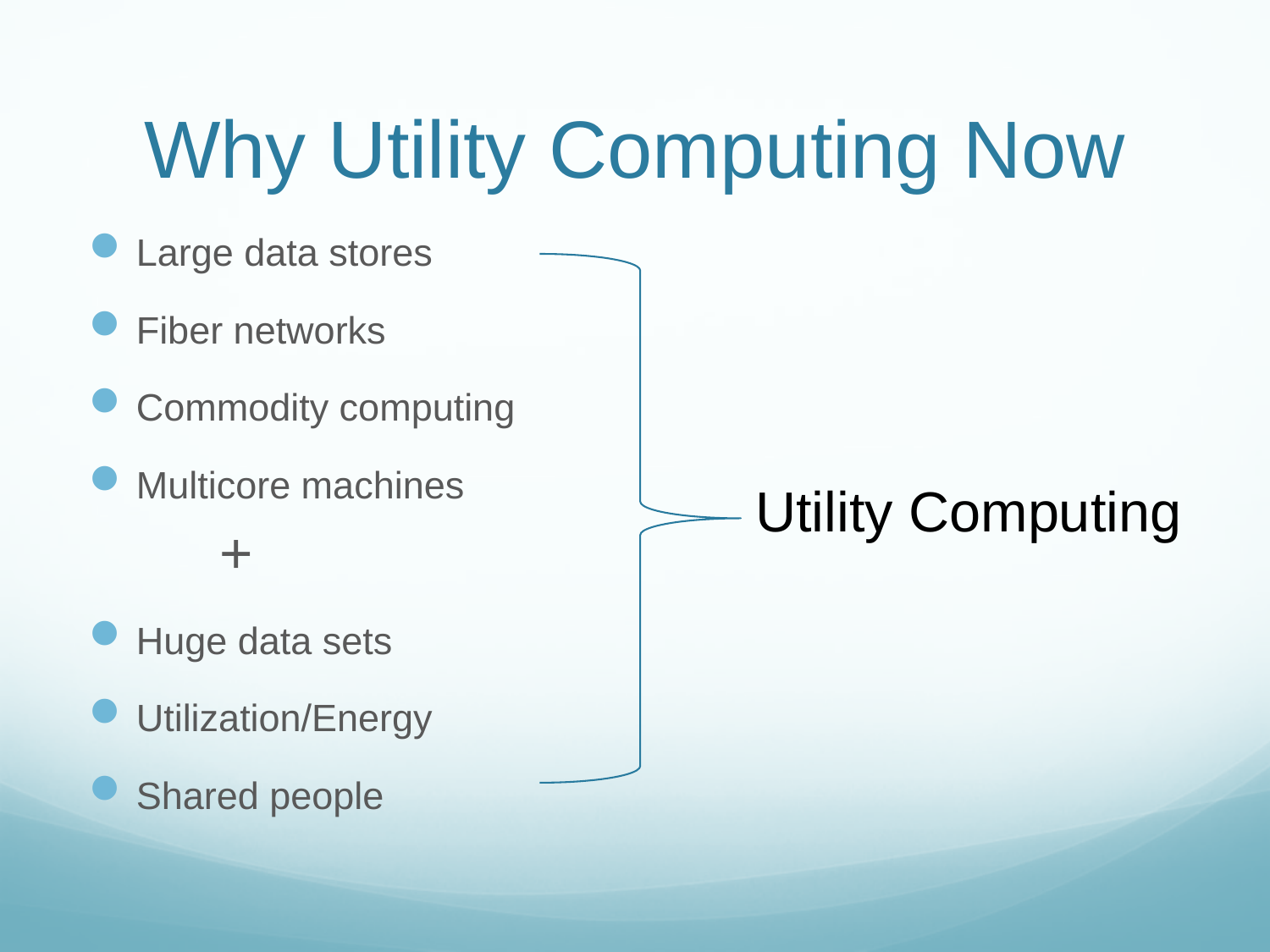

# Why Utility Computing Now
Large data stores
Fiber networks
Commodity computing
Multicore machines
+
Huge data sets
Utilization/Energy
Shared people

Utility Computing